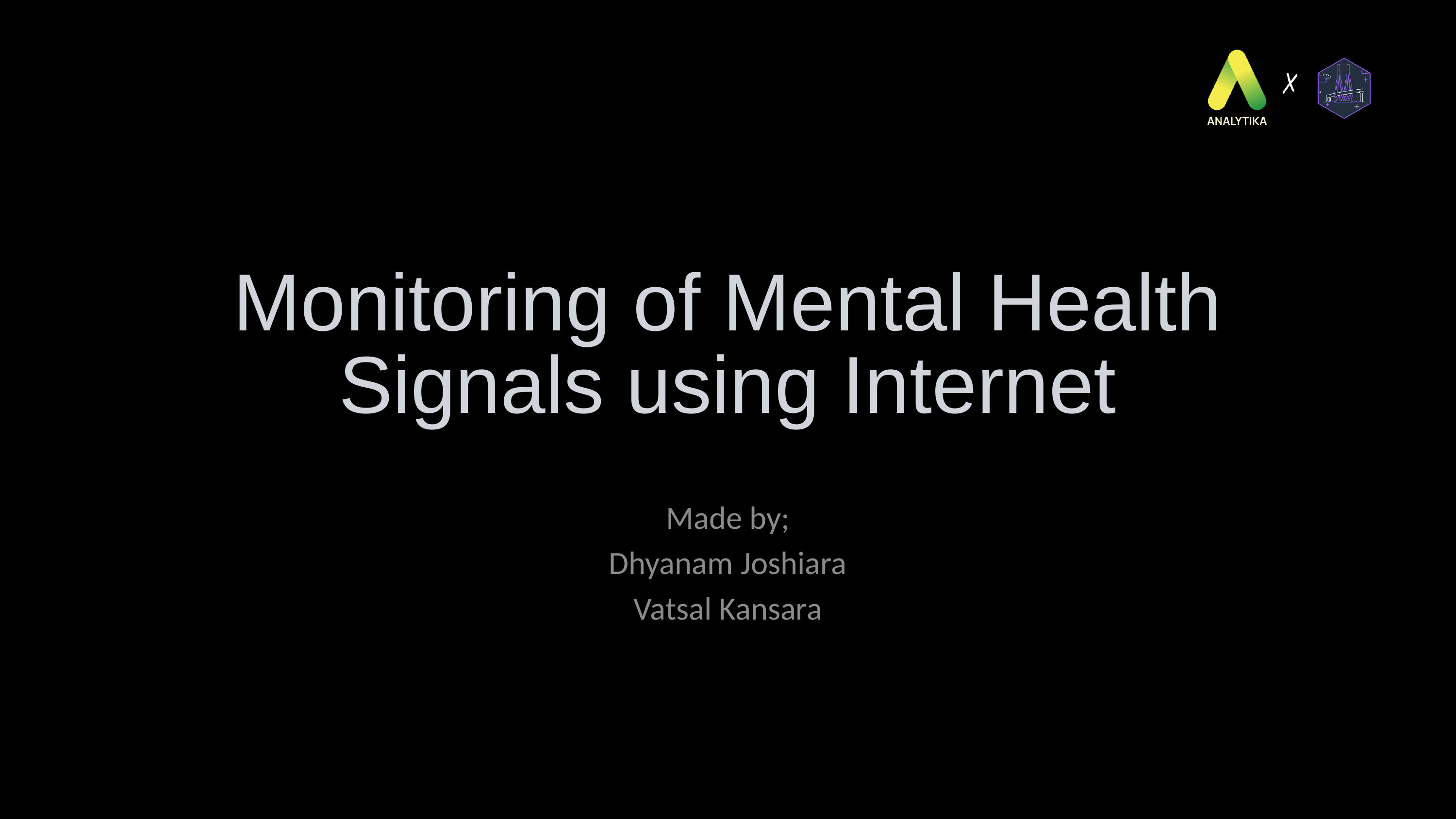

# Monitoring of Mental Health Signals using Internet
Made by;
Dhyanam Joshiara
Vatsal Kansara